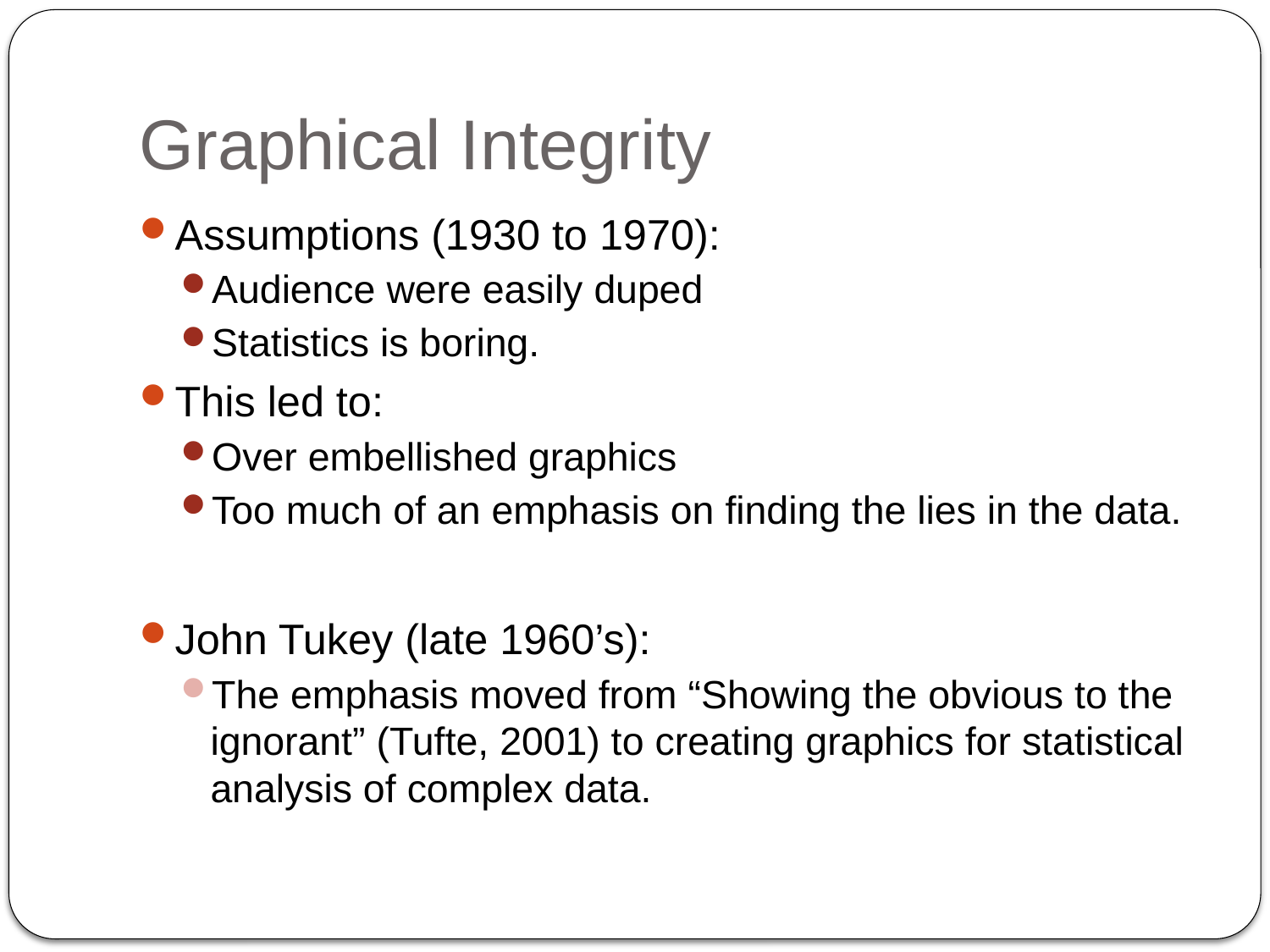

# Graphical Integrity
Assumptions (1930 to 1970):
Audience were easily duped
Statistics is boring.
This led to:
Over embellished graphics
Too much of an emphasis on finding the lies in the data.

John Tukey (late 1960’s):
The emphasis moved from “Showing the obvious to the ignorant” (Tufte, 2001) to creating graphics for statistical analysis of complex data.